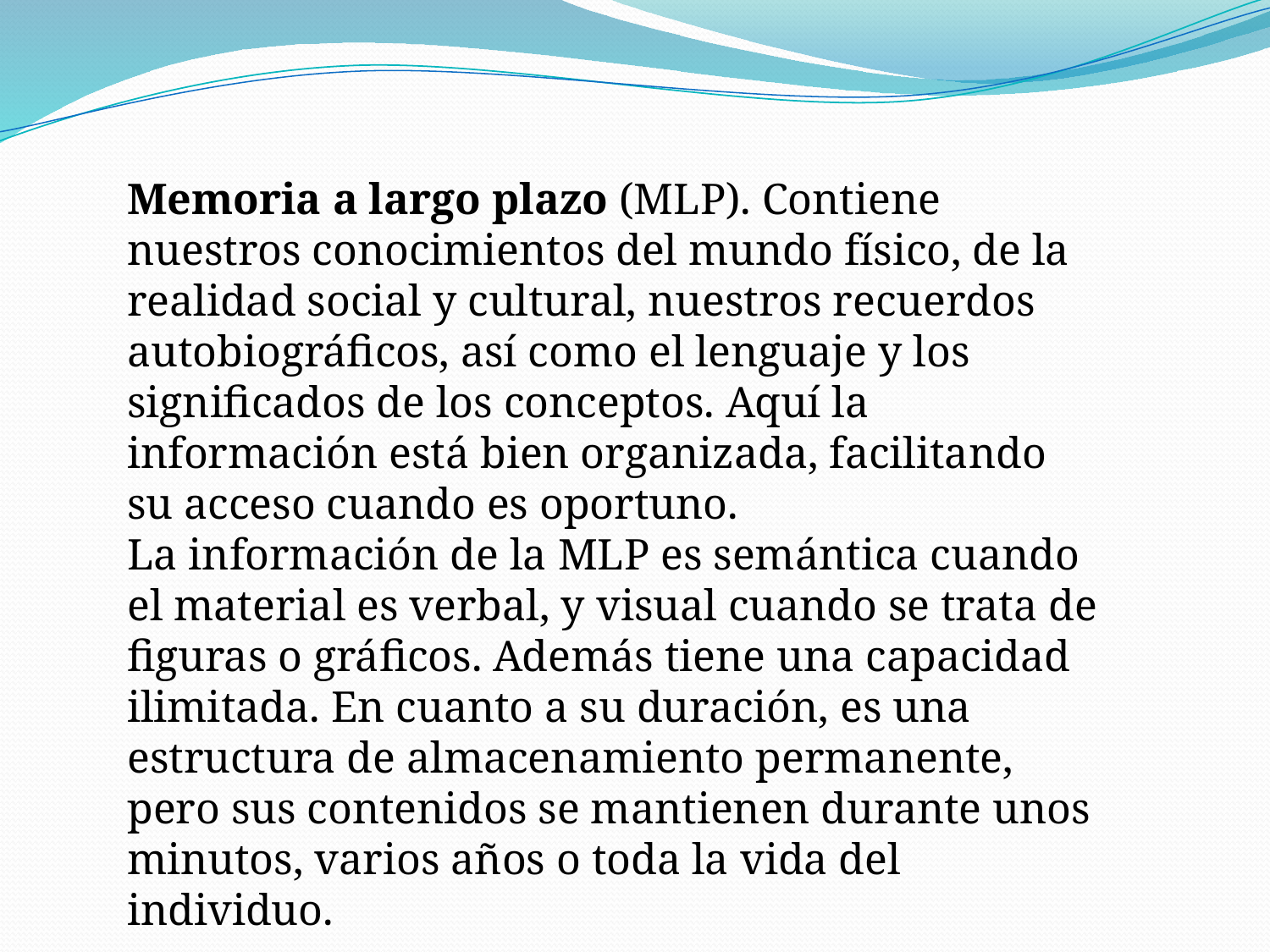

Memoria a largo plazo (MLP). Contiene nuestros conocimientos del mundo físico, de la realidad social y cultural, nuestros recuerdos autobiográficos, así como el lenguaje y los significados de los conceptos. Aquí la información está bien organizada, facilitando su acceso cuando es oportuno.
La información de la MLP es semántica cuando el material es verbal, y visual cuando se trata de figuras o gráficos. Además tiene una capacidad ilimitada. En cuanto a su duración, es una estructura de almacenamiento permanente, pero sus contenidos se mantienen durante unos minutos, varios años o toda la vida del individuo.